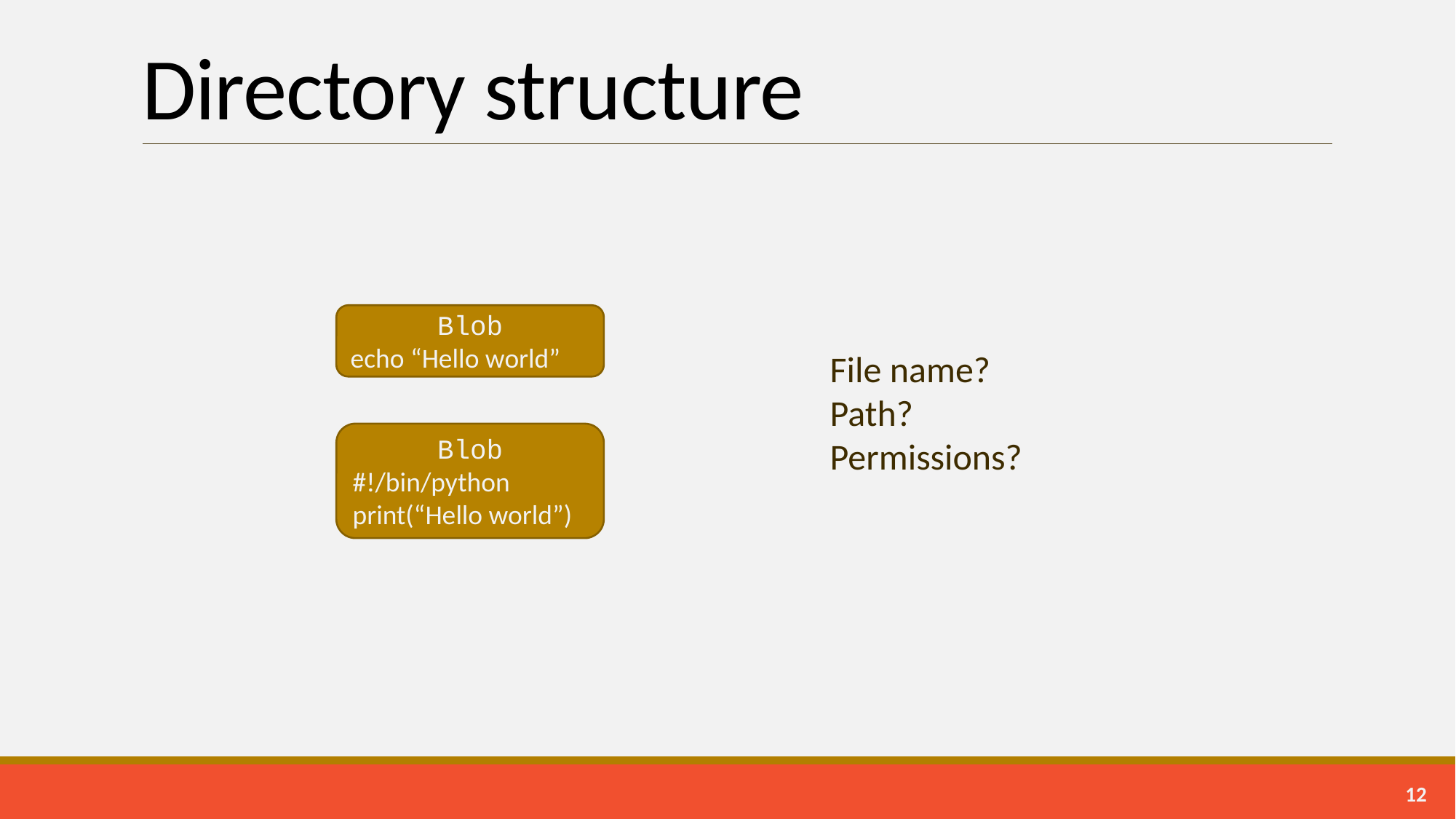

# Directory structure
Blob
echo “Hello world”
File name?
Path?
Permissions?
Blob
#!/bin/python
print(“Hello world”)
12